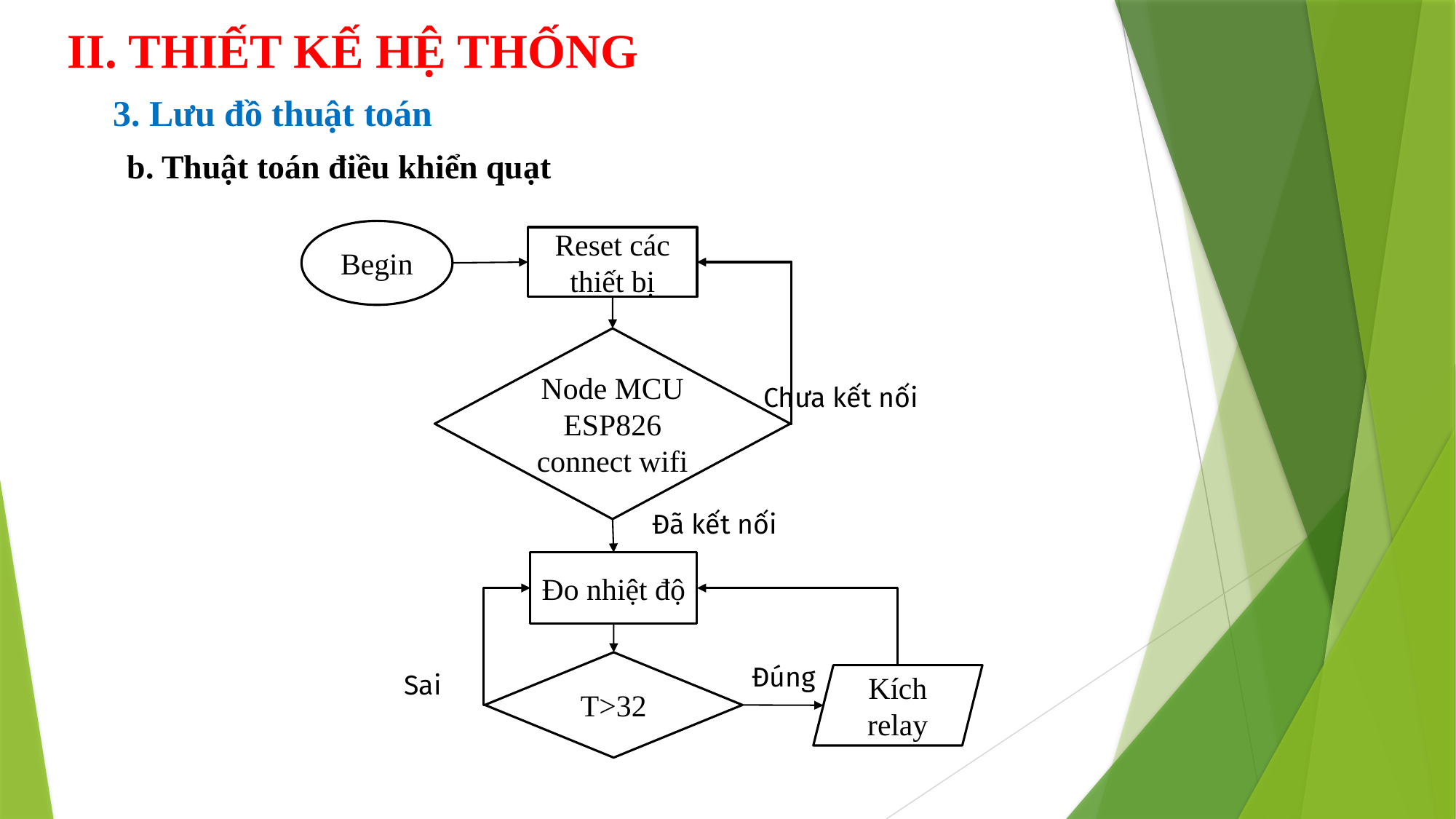

II. THIẾT KẾ HỆ THỐNG
3. Lưu đồ thuật toán
b. Thuật toán điều khiển quạt
Begin
Reset các thiết bị
Node MCU ESP826 connect wifi
Chưa kết nối
Đã kết nối
Đo nhiệt độ
T>32
Đúng
Sai
Kích relay